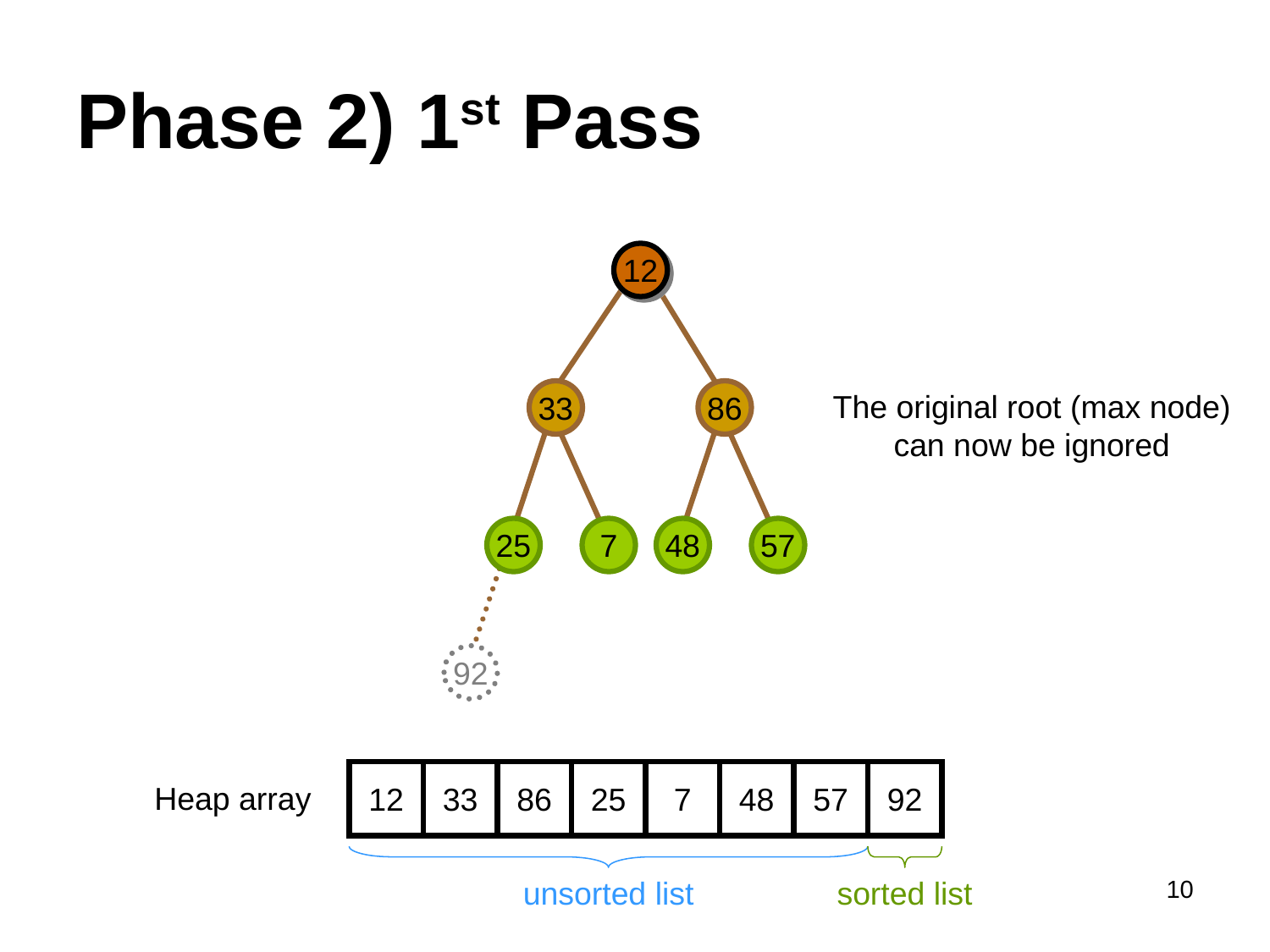

# Phase 2) 1st Pass
12

33
86
The original root (max node) can now be ignored

25
7
48
57

92
12
33
86
25
7
48
57
92
Heap array

10
unsorted list
sorted list